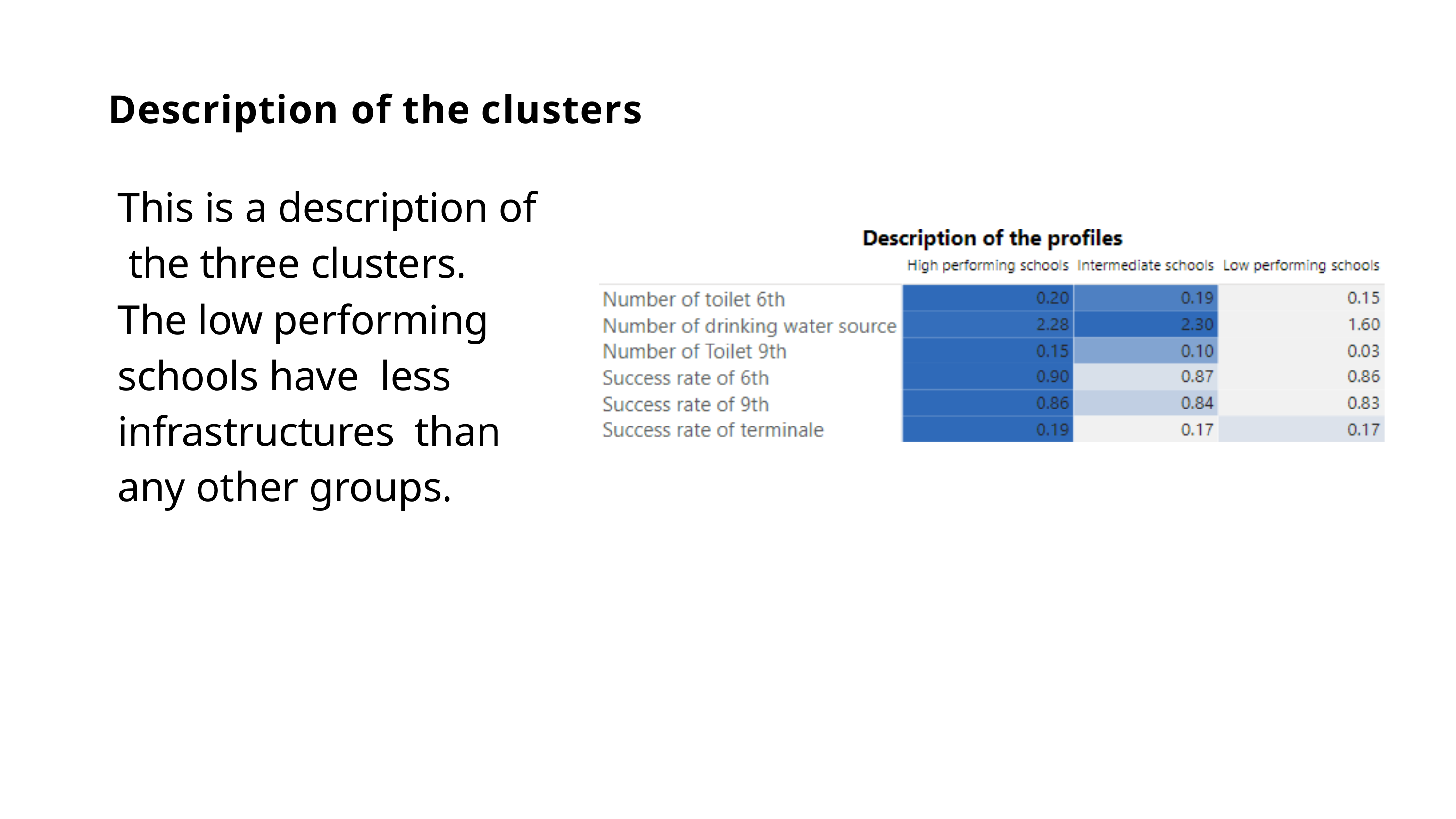

# Description of the clusters
This is a description of  the three clusters.
The low performing schools have  less infrastructures  than any other groups.